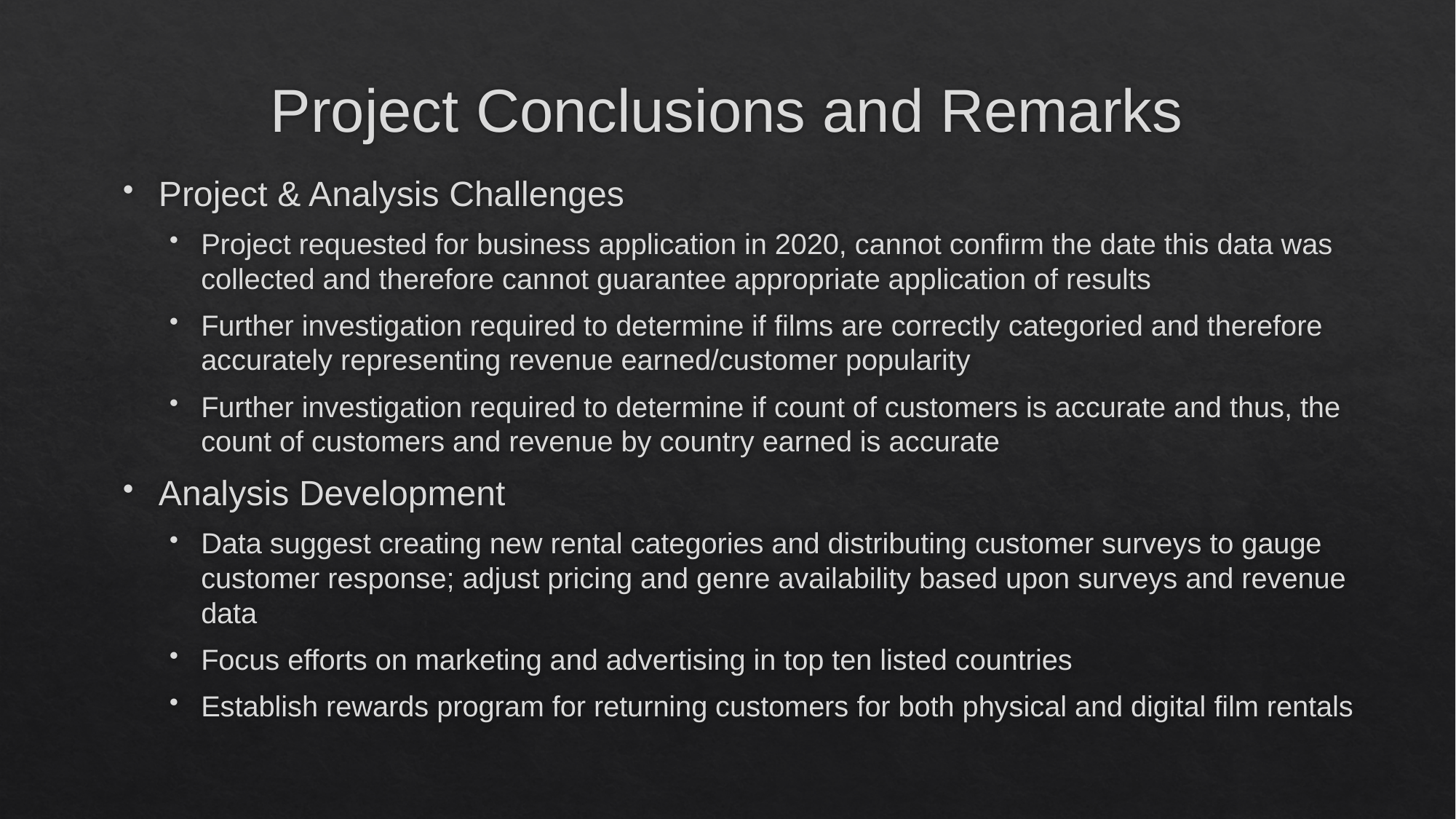

# Project Conclusions and Remarks
Project & Analysis Challenges
Project requested for business application in 2020, cannot confirm the date this data was collected and therefore cannot guarantee appropriate application of results
Further investigation required to determine if films are correctly categoried and therefore accurately representing revenue earned/customer popularity
Further investigation required to determine if count of customers is accurate and thus, the count of customers and revenue by country earned is accurate
Analysis Development
Data suggest creating new rental categories and distributing customer surveys to gauge customer response; adjust pricing and genre availability based upon surveys and revenue data
Focus efforts on marketing and advertising in top ten listed countries
Establish rewards program for returning customers for both physical and digital film rentals